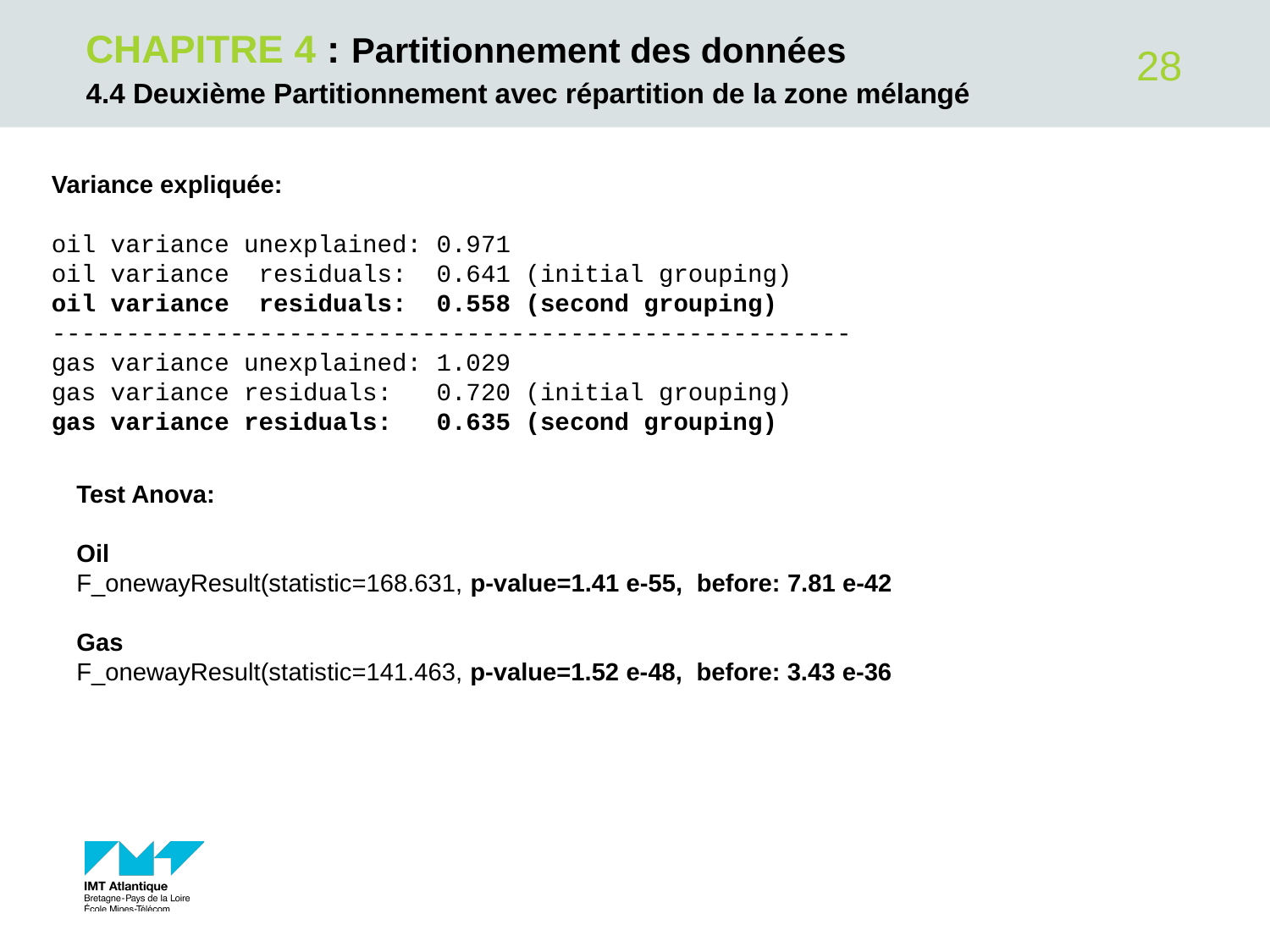

# CHAPITRE 4 : Partitionnement des données
28
4.4 Deuxième Partitionnement avec répartition de la zone mélangé
Variance expliquée:

oil variance unexplained: 0.971
oil variance  residuals:  0.641 (initial grouping)
oil variance  residuals:  0.558 (second grouping)
------------------------------------------------------
gas variance unexplained: 1.029
gas variance residuals:   0.720 (initial grouping)
gas variance residuals:   0.635 (second grouping)

Test Anova:

Oil
F_onewayResult(statistic=168.631, p-value=1.41 e-55,  before: 7.81 e-42

Gas
F_onewayResult(statistic=141.463, p-value=1.52 e-48,  before: 3.43 e-36